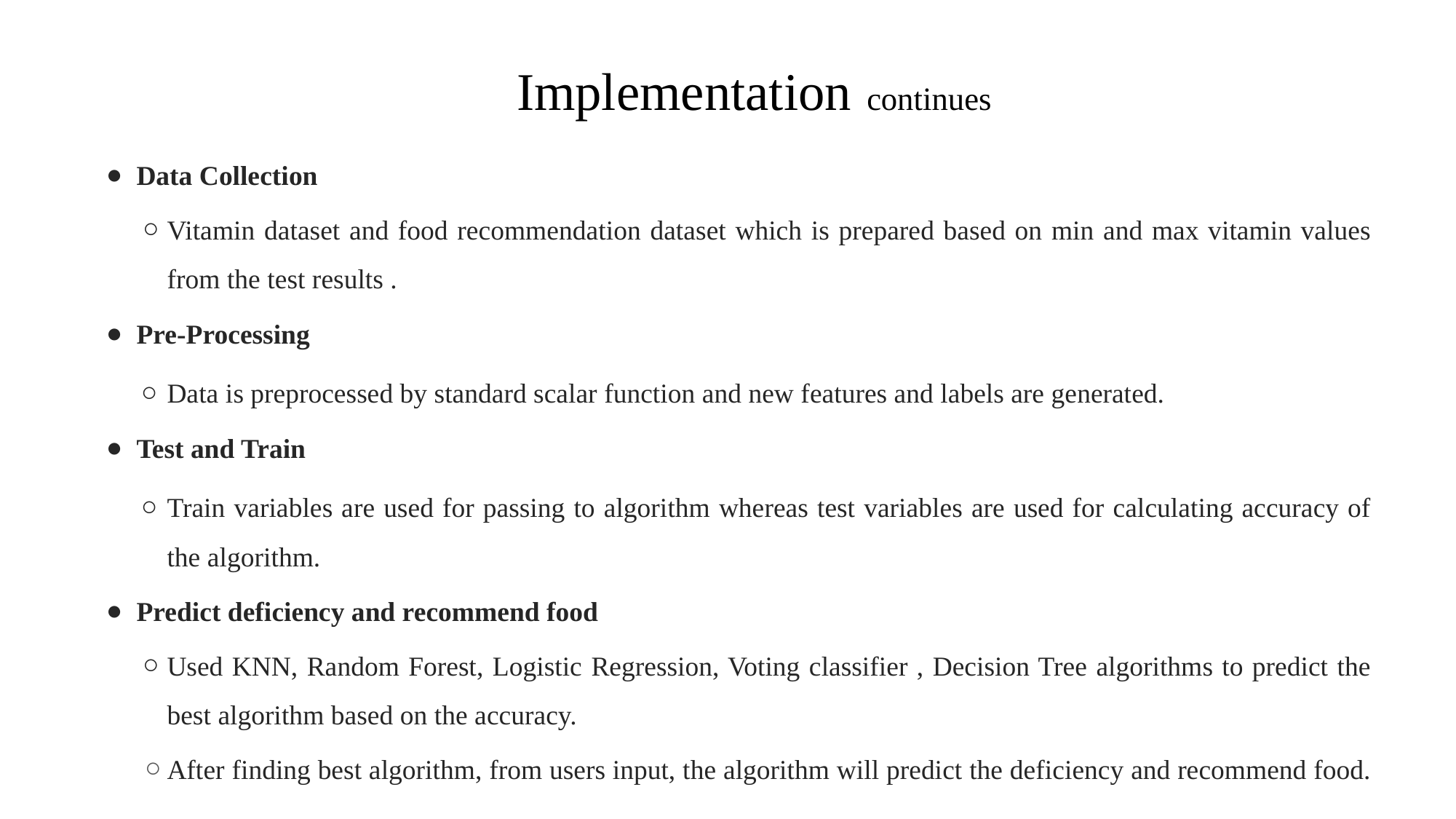

# Implementation continues
Data Collection
Vitamin dataset and food recommendation dataset which is prepared based on min and max vitamin values from the test results .
Pre-Processing
Data is preprocessed by standard scalar function and new features and labels are generated.
Test and Train
Train variables are used for passing to algorithm whereas test variables are used for calculating accuracy of the algorithm.
Predict deficiency and recommend food
Used KNN, Random Forest, Logistic Regression, Voting classifier , Decision Tree algorithms to predict the best algorithm based on the accuracy.
After finding best algorithm, from users input, the algorithm will predict the deficiency and recommend food.